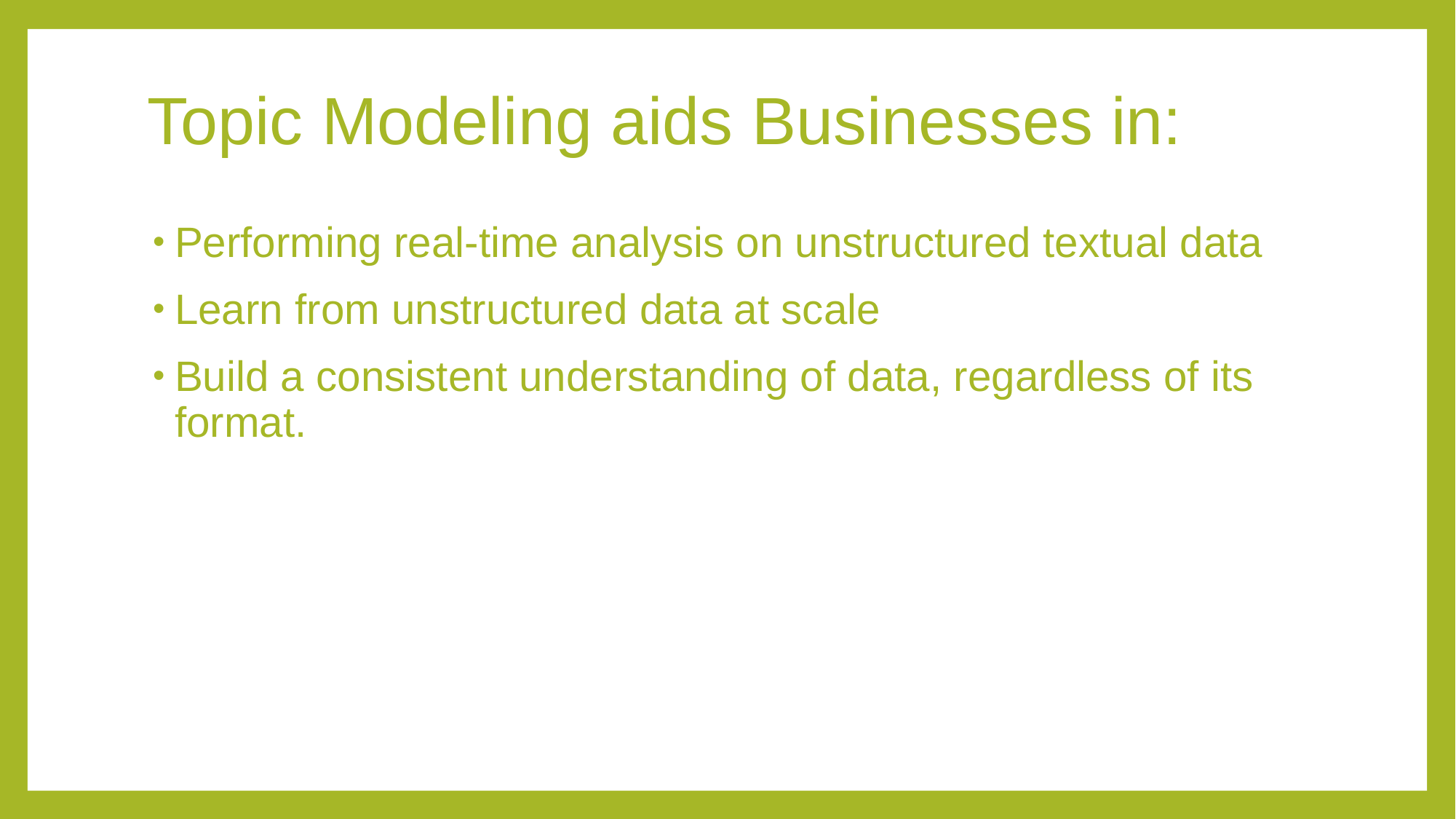

# Topic Modeling aids Businesses in:
Performing real-time analysis on unstructured textual data
Learn from unstructured data at scale
Build a consistent understanding of data, regardless of its format.